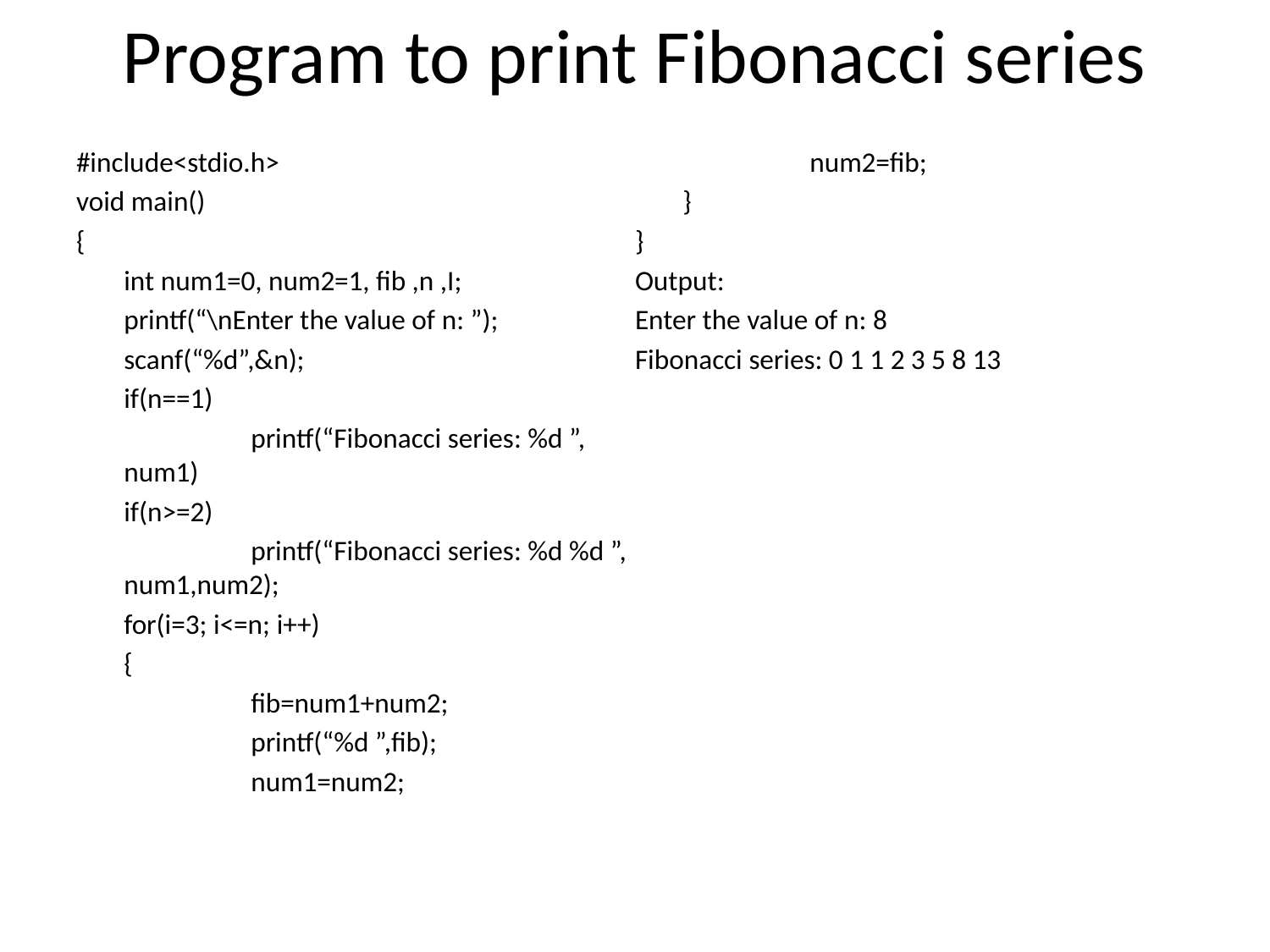

# Program to print Fibonacci series
#include<stdio.h>
void main()
{
	int num1=0, num2=1, fib ,n ,I;
	printf(“\nEnter the value of n: ”);
	scanf(“%d”,&n);
	if(n==1)
		printf(“Fibonacci series: %d ”, num1)
	if(n>=2)
		printf(“Fibonacci series: %d %d ”, num1,num2);
	for(i=3; i<=n; i++)
	{
		fib=num1+num2;
		printf(“%d ”,fib);
		num1=num2;
		num2=fib;
	}
}
Output:
Enter the value of n: 8
Fibonacci series: 0 1 1 2 3 5 8 13